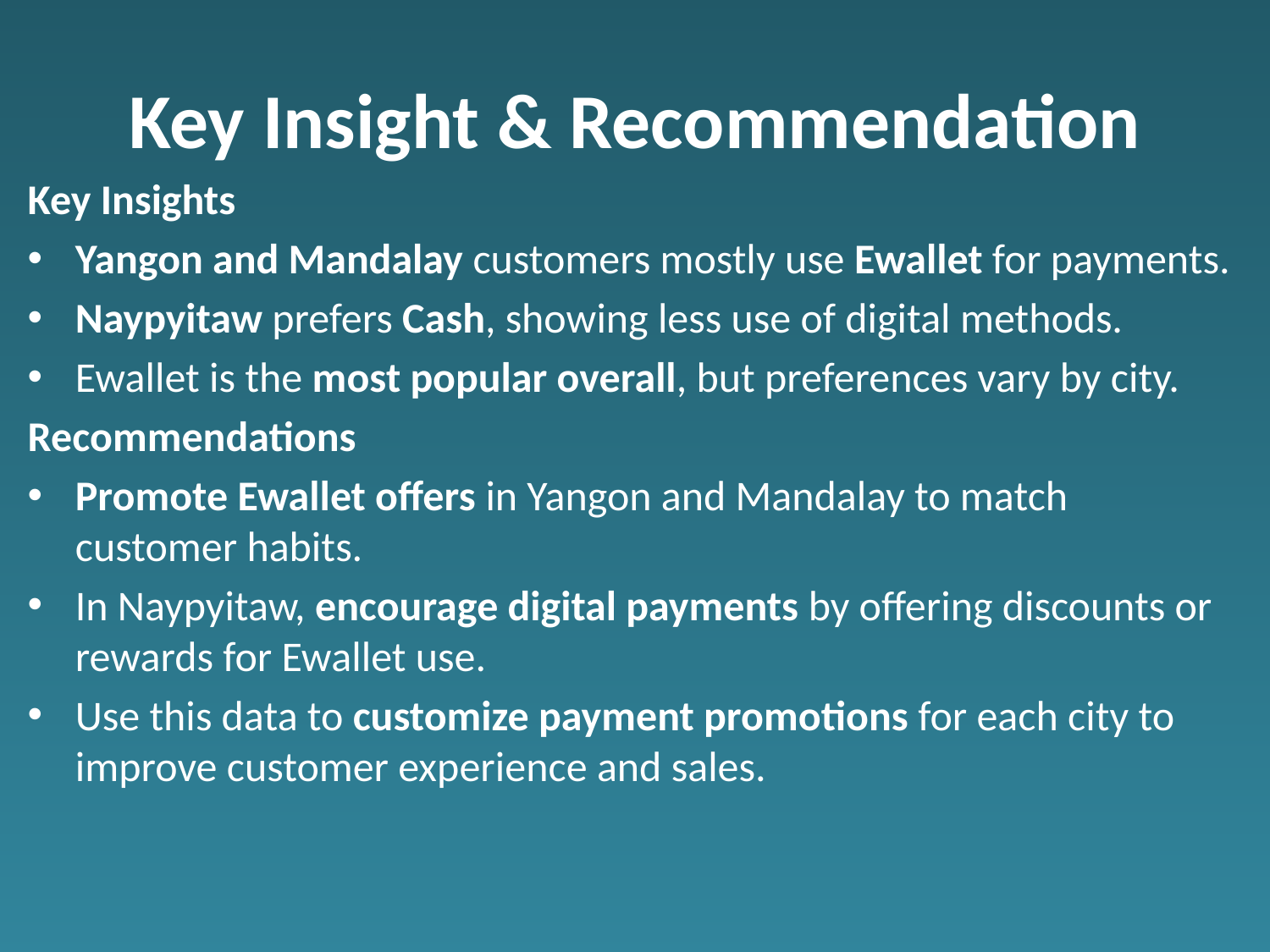

# Key Insight & Recommendation
Key Insights
Yangon and Mandalay customers mostly use Ewallet for payments.
Naypyitaw prefers Cash, showing less use of digital methods.
Ewallet is the most popular overall, but preferences vary by city.
Recommendations
Promote Ewallet offers in Yangon and Mandalay to match customer habits.
In Naypyitaw, encourage digital payments by offering discounts or rewards for Ewallet use.
Use this data to customize payment promotions for each city to improve customer experience and sales.